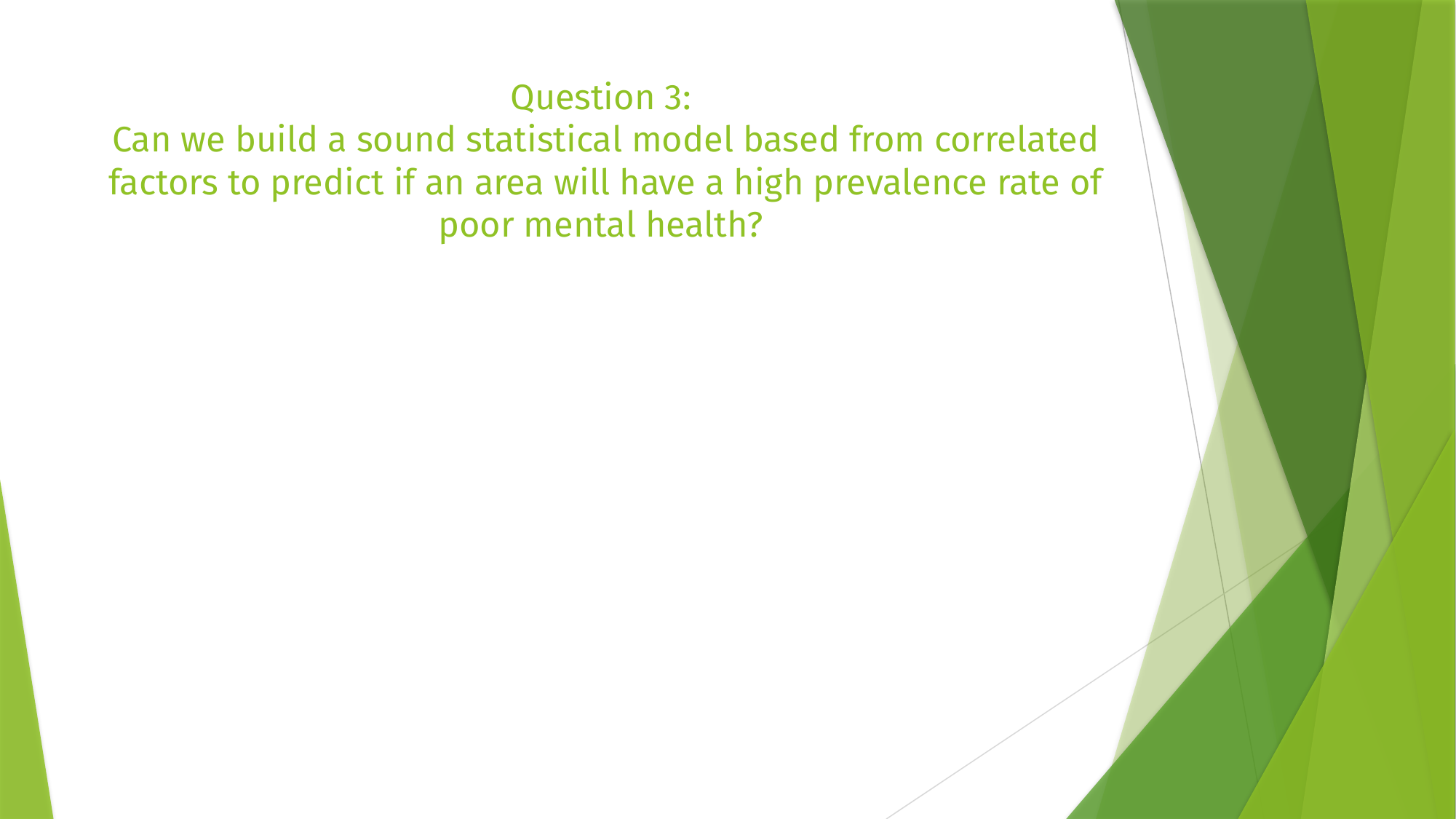

# Question 3: Can we build a sound statistical model based from correlated factors to predict if an area will have a high prevalence rate of poor mental health?